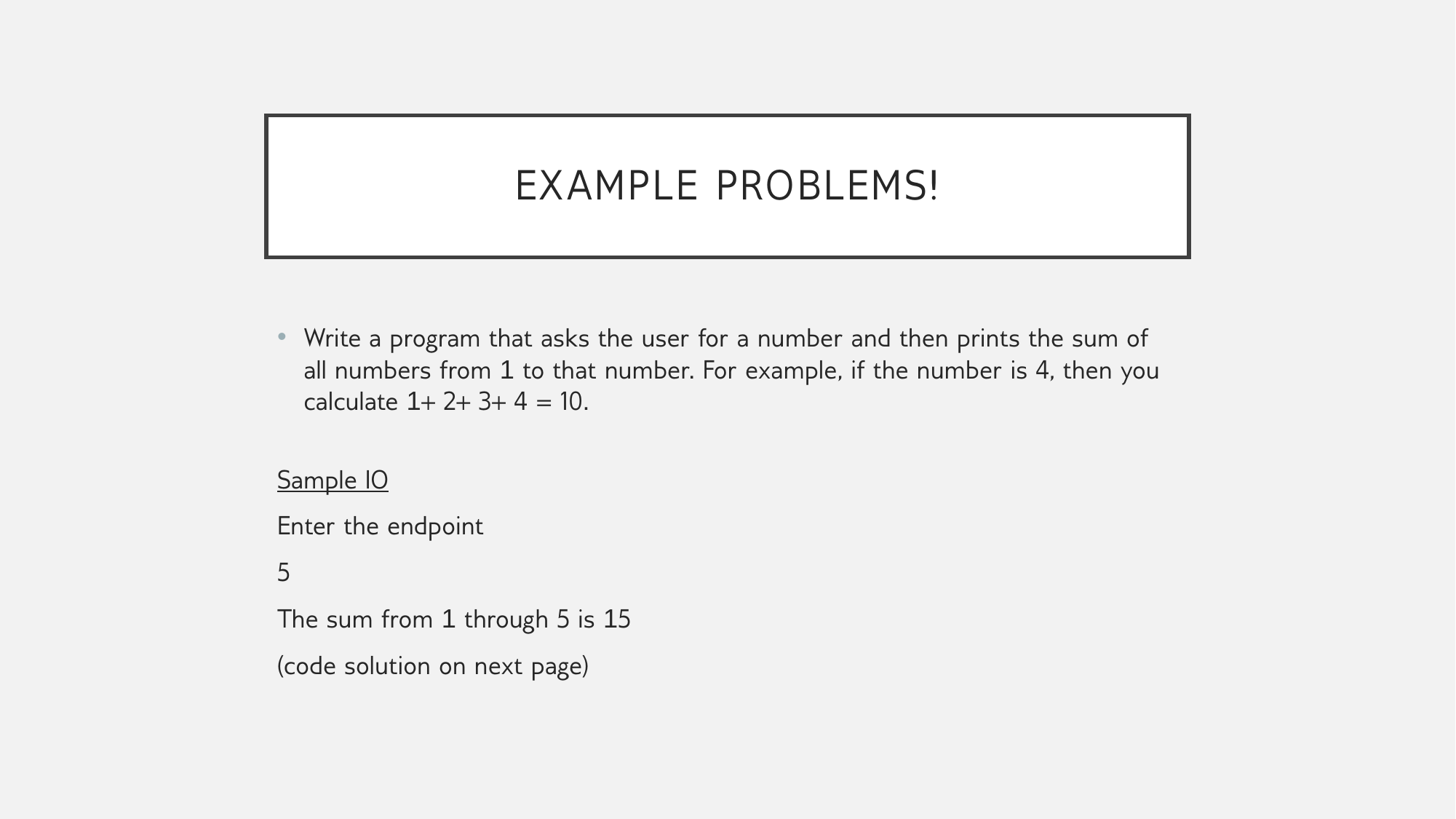

# Example Problems!
Write a program that asks the user for a number and then prints the sum of all numbers from 1 to that number. For example, if the number is 4, then you calculate 1+ 2+ 3+ 4 = 10.
Sample IO
Enter the endpoint
5
The sum from 1 through 5 is 15
(code solution on next page)